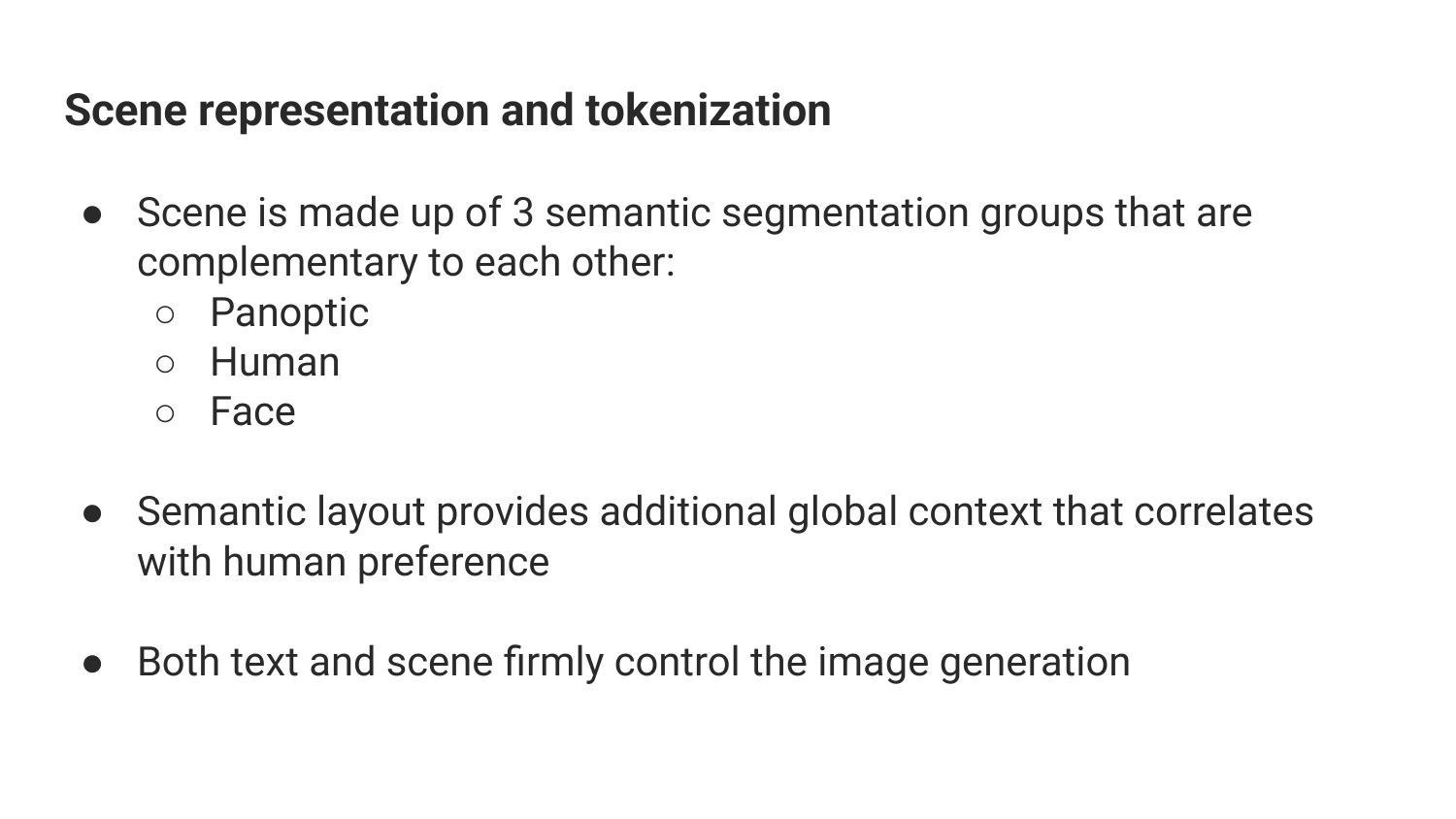

Scene representation and tokenization

Scene is made up of 3 semantic segmentation groups that are complementary to each other:
Panoptic
Human
Face

Semantic layout provides additional global context that correlates with human preference

Both text and scene firmly control the image generation